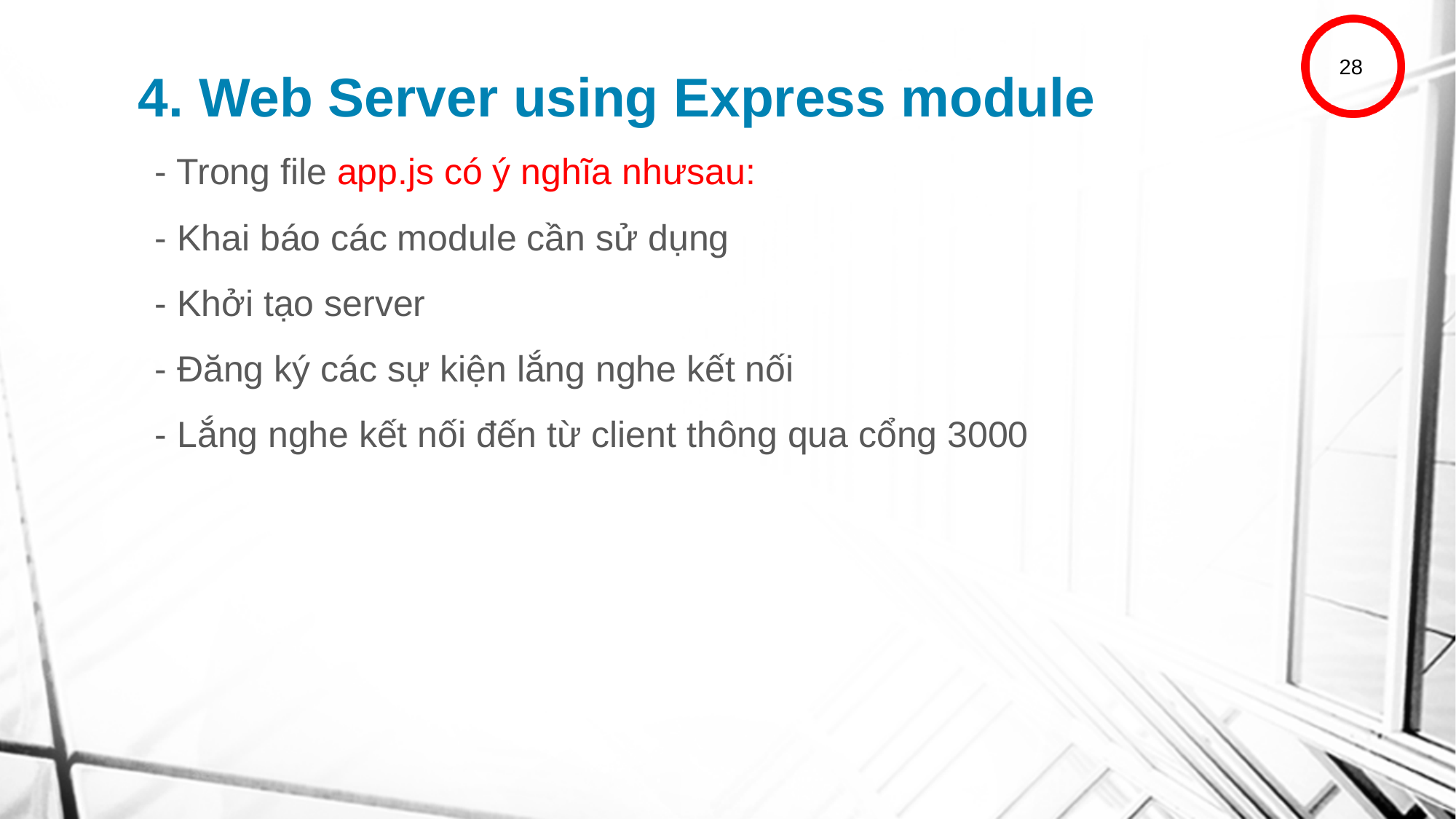

28
# 4. Web Server using Express module
- Trong file app.js có ý nghĩa nhưsau:
- Khai báo các module cần sử dụng
- Khởi tạo server
- Đăng ký các sự kiện lắng nghe kết nối
- Lắng nghe kết nối đến từ client thông qua cổng 3000